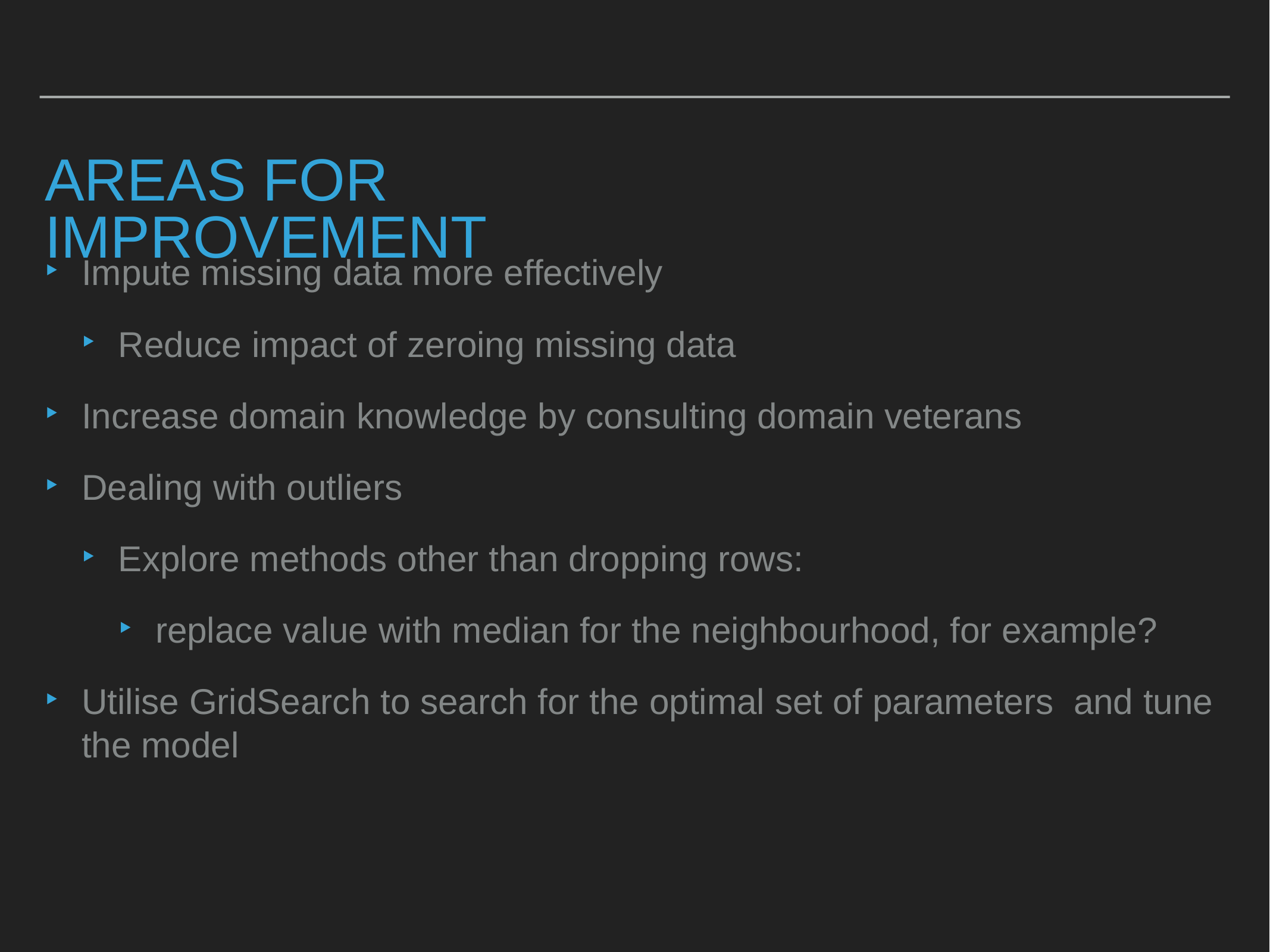

Areas for improvement
Impute missing data more effectively
Reduce impact of zeroing missing data
Increase domain knowledge by consulting domain veterans
Dealing with outliers
Explore methods other than dropping rows:
replace value with median for the neighbourhood, for example?
Utilise GridSearch to search for the optimal set of parameters  and tune the model